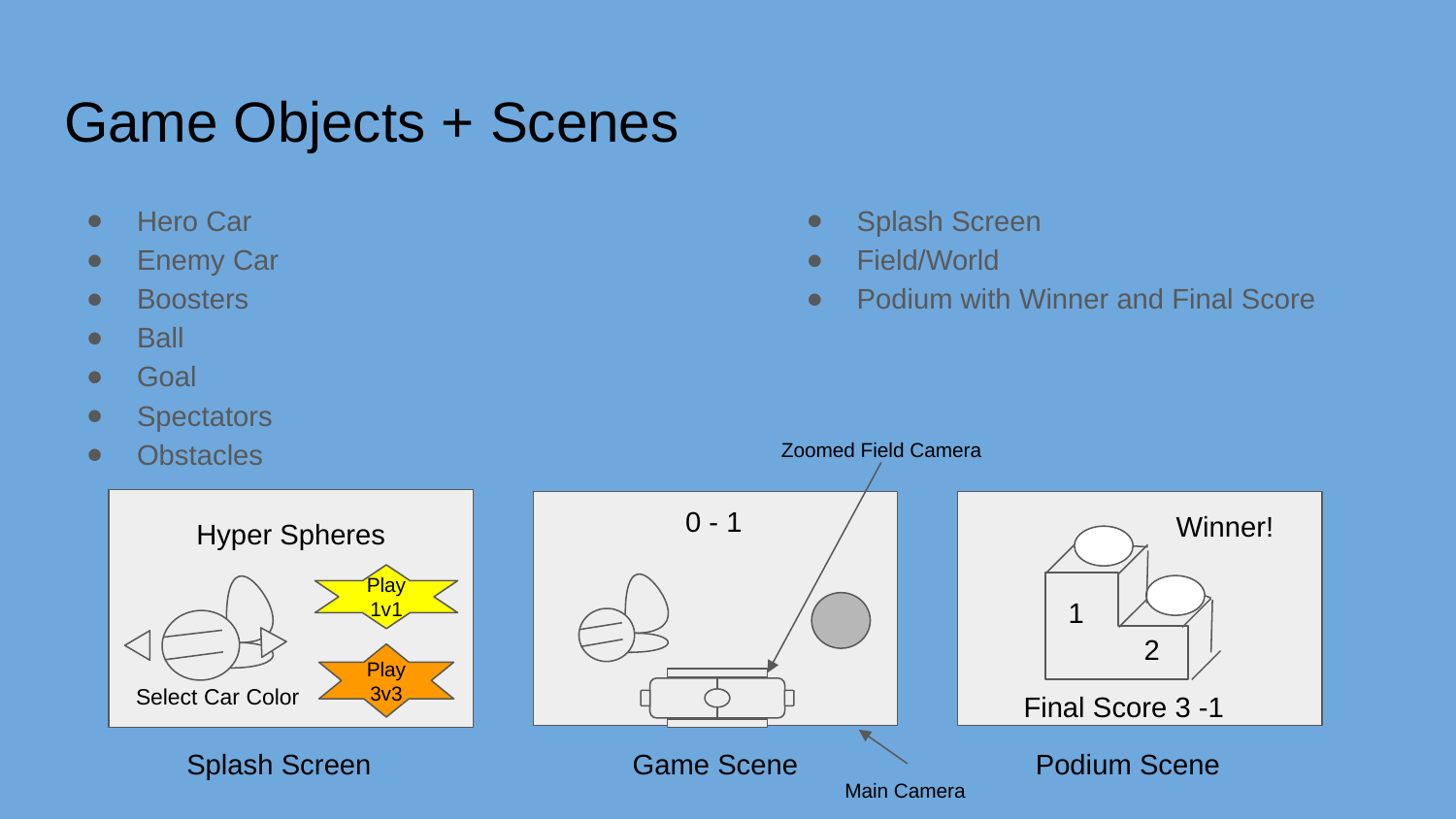

# Game Objects + Scenes
Hero Car
Enemy Car
Boosters
Ball
Goal
Spectators
Obstacles

Splash Screen
Field/World
Podium with Winner and Final Score
Zoomed Field Camera
0 - 1

Winner!
Hyper Spheres

Play 1v1

1

2

Play 3v3

Select Car Color
Final Score 3 -1

Splash Screen
Game Scene
Podium Scene
Main Camera